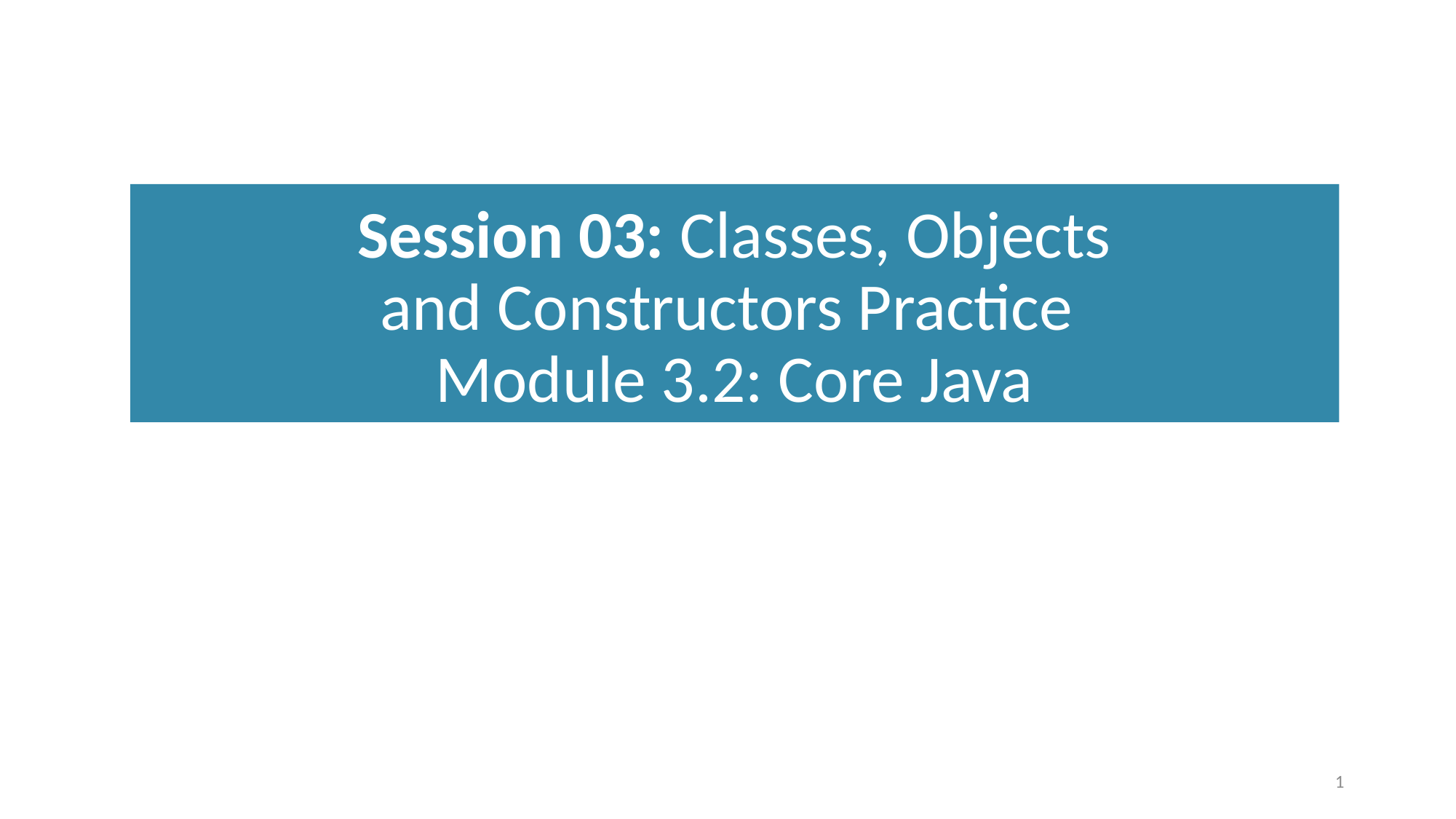

# Session 03: Classes, Objects and Constructors Practice Module 3.2: Core Java
1